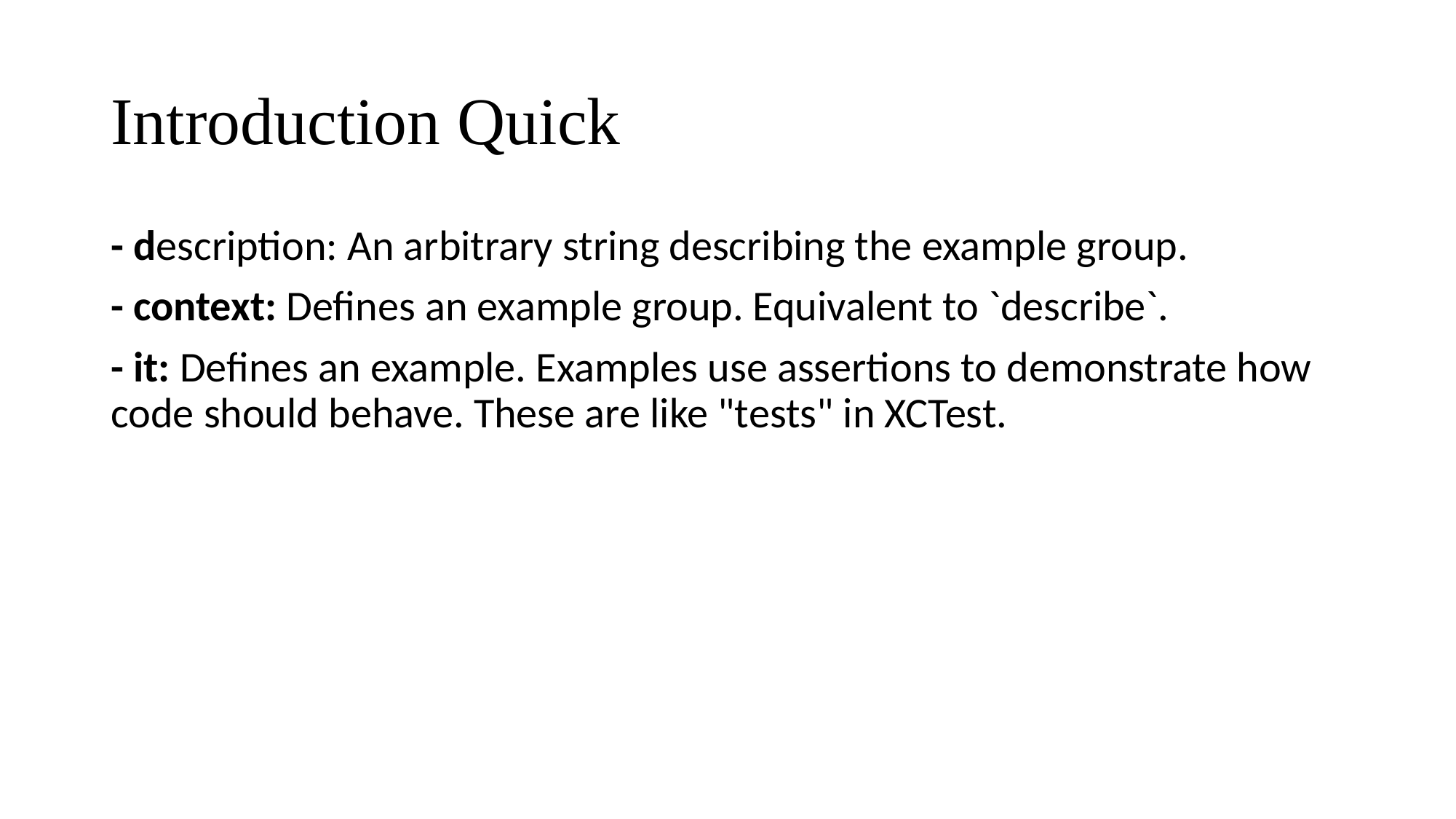

# Introduction Quick
- description: An arbitrary string describing the example group.
- context: Defines an example group. Equivalent to `describe`.
- it: Defines an example. Examples use assertions to demonstrate how code should behave. These are like "tests" in XCTest.